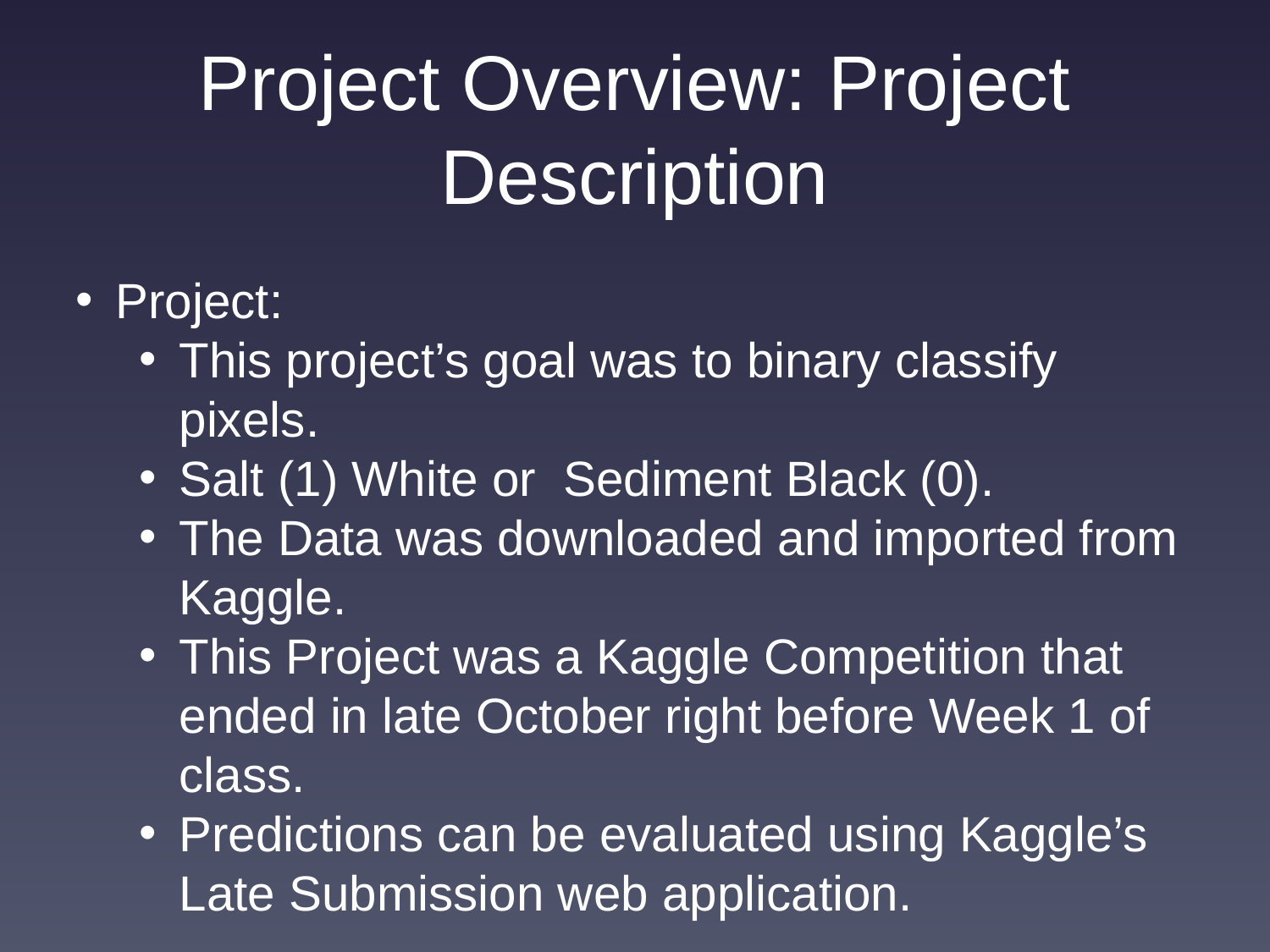

# Project Overview: Project Description
Project:
This project’s goal was to binary classify pixels.
Salt (1) White or  Sediment Black (0).
The Data was downloaded and imported from Kaggle.
This Project was a Kaggle Competition that ended in late October right before Week 1 of class.
Predictions can be evaluated using Kaggle’s Late Submission web application.